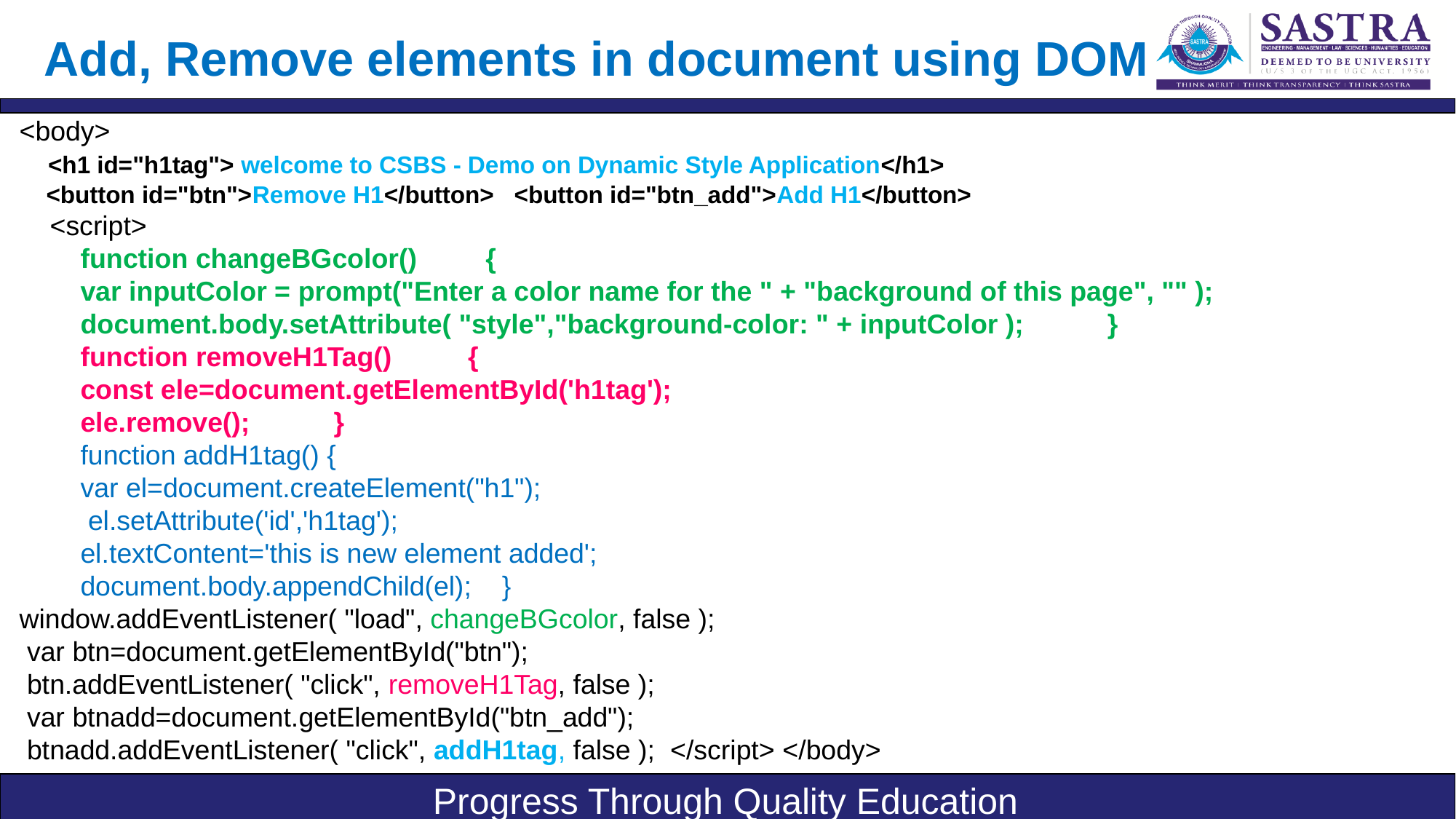

# Add, Remove elements in document using DOM
<body>
    <h1 id="h1tag"> welcome to CSBS - Demo on Dynamic Style Application</h1>
    <button id="btn">Remove H1</button>   <button id="btn_add">Add H1</button>
    <script>
        function changeBGcolor()         {
        var inputColor = prompt("Enter a color name for the " + "background of this page", "" );
        document.body.setAttribute( "style","background-color: " + inputColor );           }
        function removeH1Tag()          {
        const ele=document.getElementById('h1tag');
        ele.remove();           }
        function addH1tag() {
        var el=document.createElement("h1");
         el.setAttribute('id','h1tag');
        el.textContent='this is new element added';
        document.body.appendChild(el);    }
window.addEventListener( "load", changeBGcolor, false );
 var btn=document.getElementById("btn");
 btn.addEventListener( "click", removeH1Tag, false );
 var btnadd=document.getElementById("btn_add");
 btnadd.addEventListener( "click", addH1tag, false );  </script> </body>